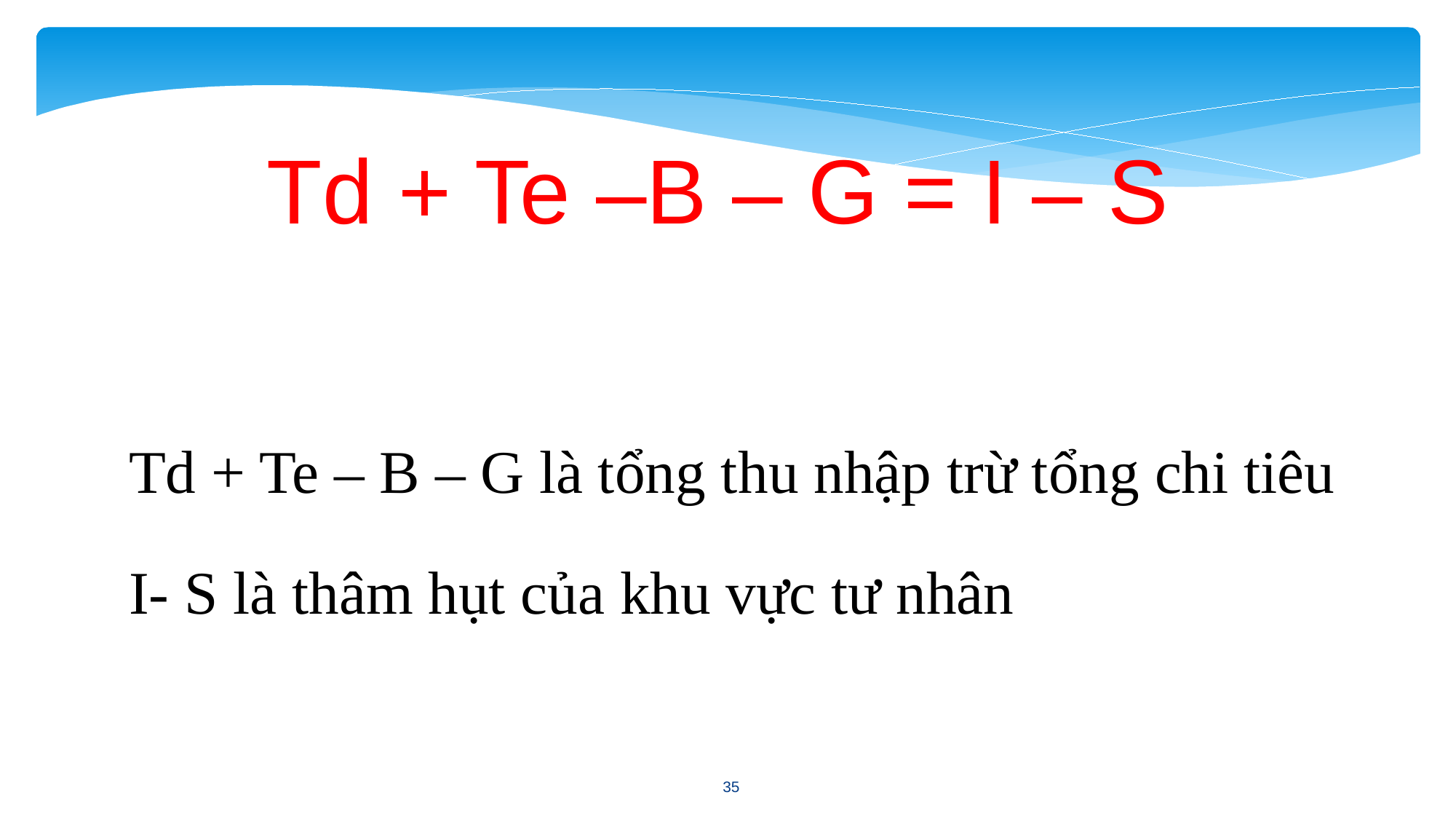

Td + Te –B – G = I – S
Td + Te – B – G là tổng thu nhập trừ tổng chi tiêu
I- S là thâm hụt của khu vực tư nhân
35